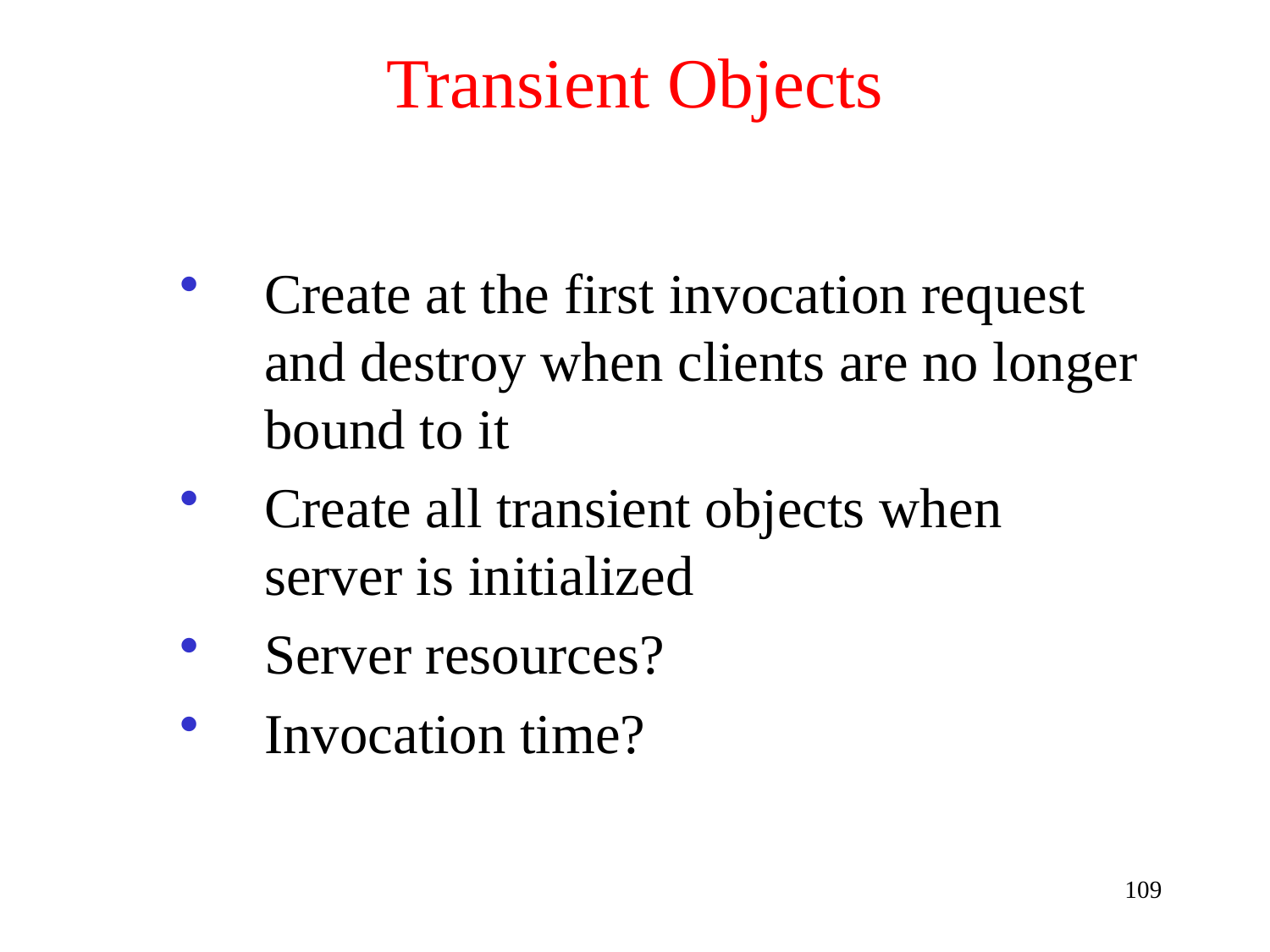

# Transient Objects
Create at the first invocation request and destroy when clients are no longer bound to it
Create all transient objects when server is initialized
Server resources?
Invocation time?
109